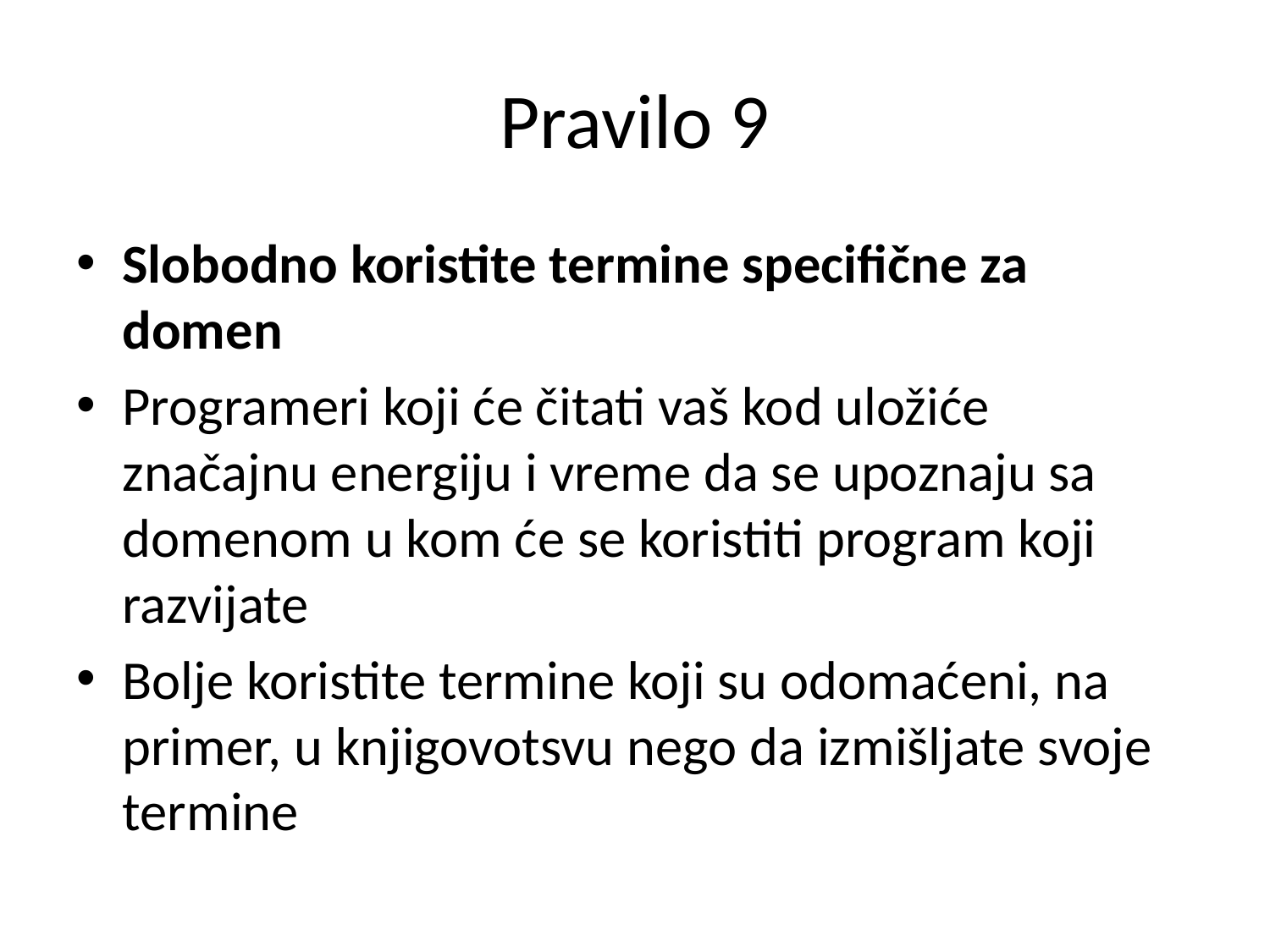

# Pravilo 9
Slobodno koristite termine specifične za domen
Programeri koji će čitati vaš kod uložiće značajnu energiju i vreme da se upoznaju sa domenom u kom će se koristiti program koji razvijate
Bolje koristite termine koji su odomaćeni, na primer, u knjigovotsvu nego da izmišljate svoje termine